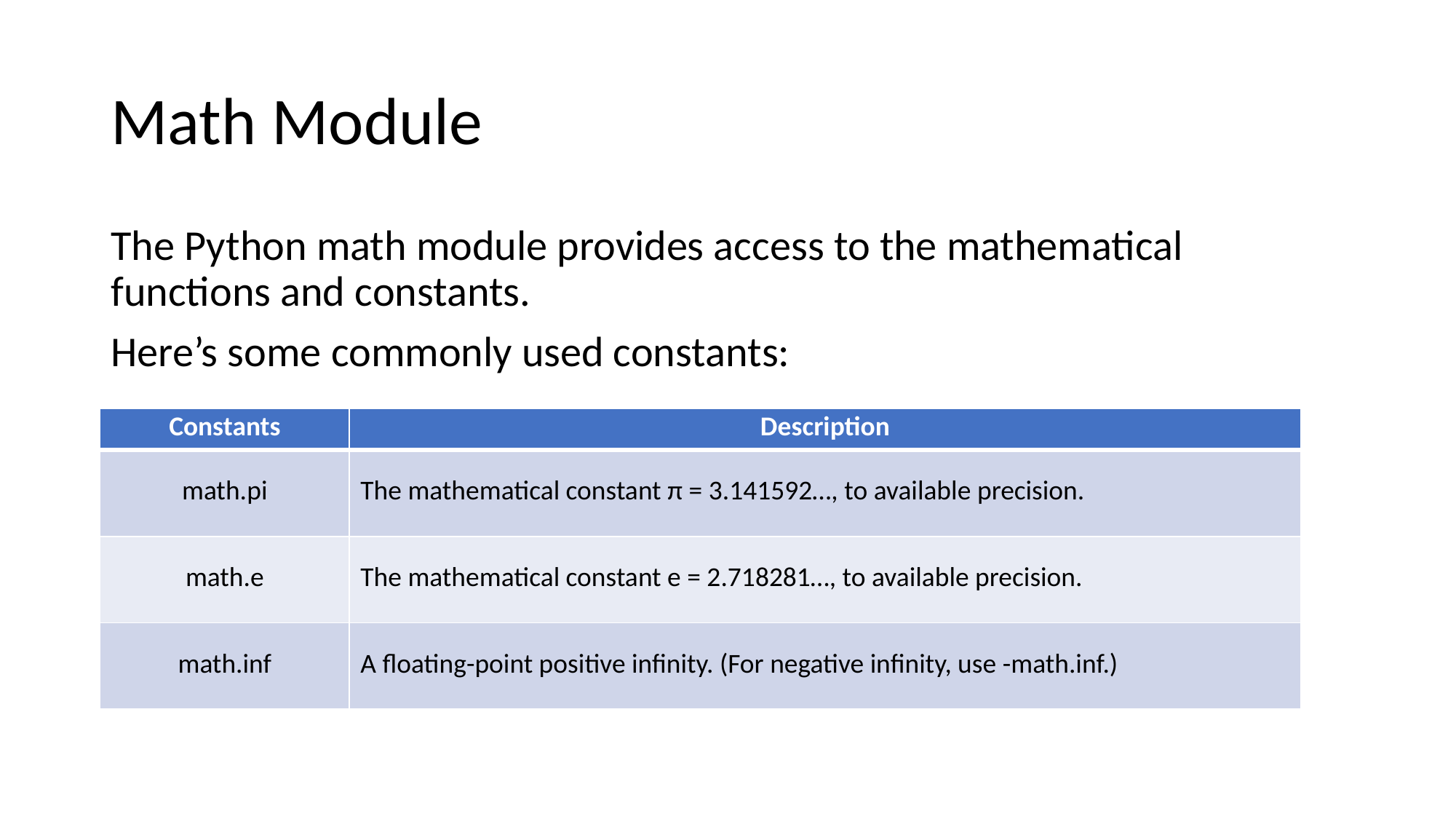

# Math Module
The Python math module provides access to the mathematical functions and constants.
Here’s some commonly used constants:

| Constants | Description |
| --- | --- |
| math.pi | The mathematical constant π = 3.141592…, to available precision. |
| math.e | The mathematical constant e = 2.718281…, to available precision. |
| math.inf | A floating-point positive infinity. (For negative infinity, use -math.inf.) |